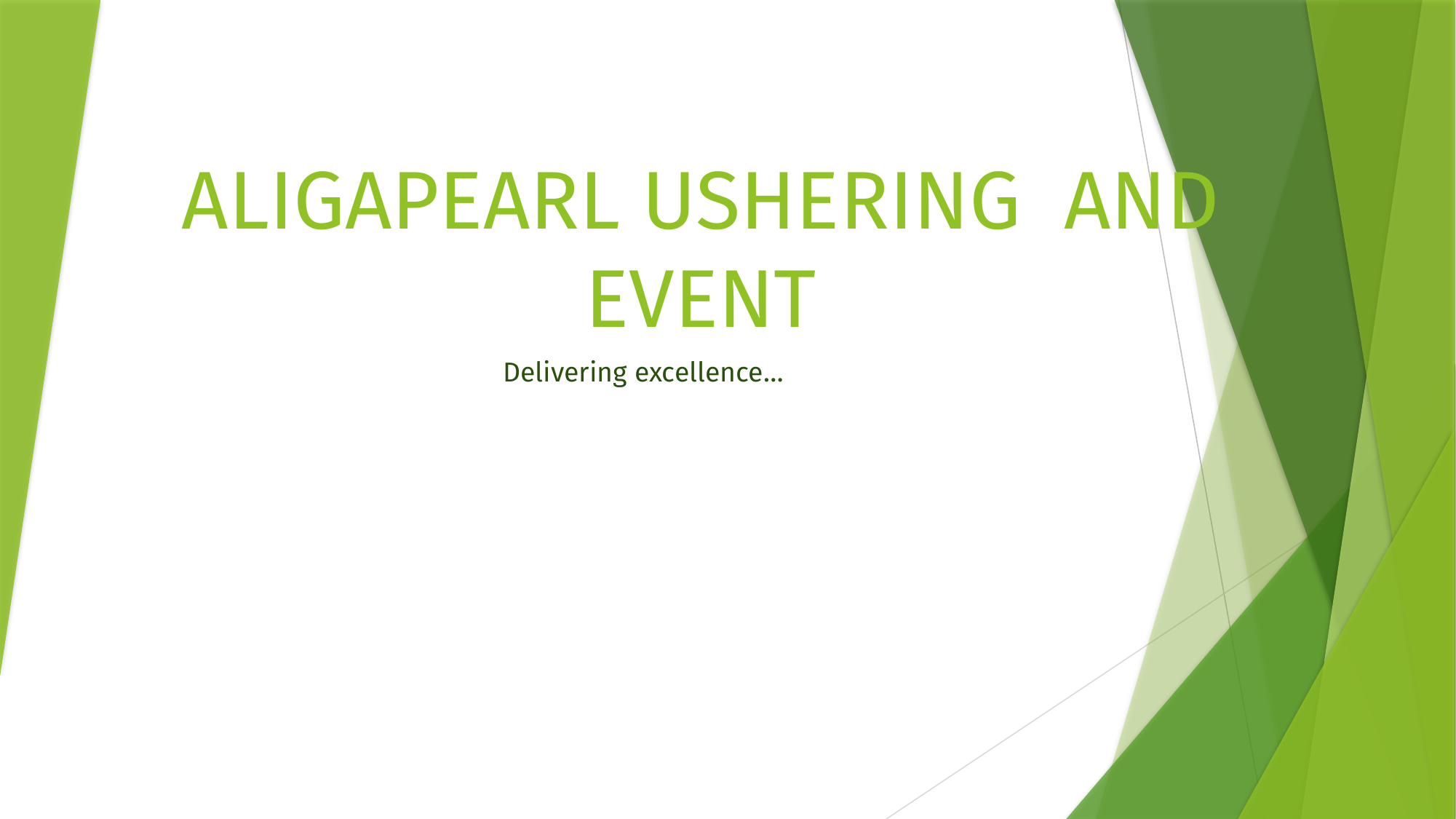

# ALIGAPEARL USHERING  AND EVENT
Delivering excellence…